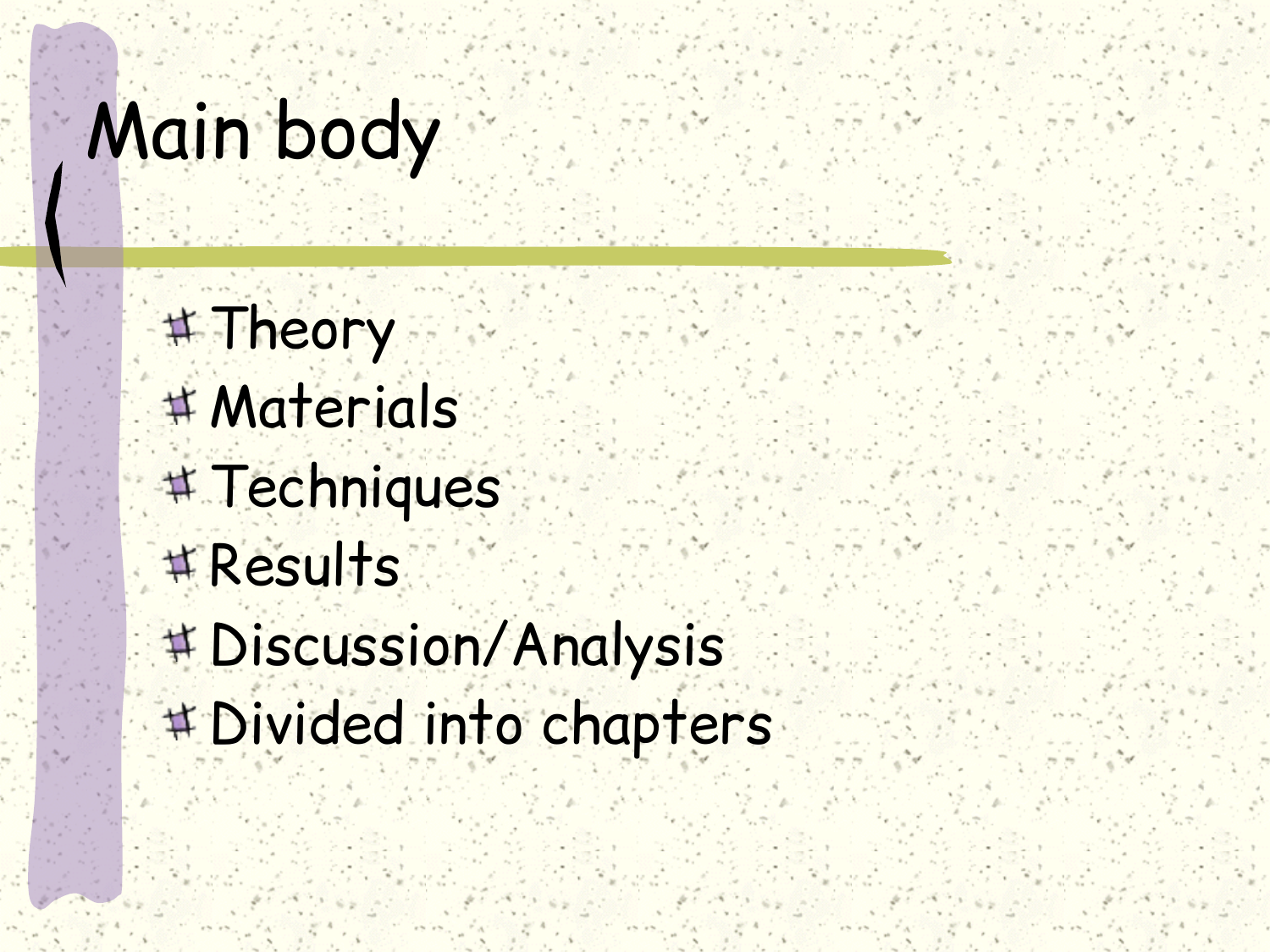

# Main body
Theory
Materials
Techniques
Results
Discussion/Analysis
Divided into chapters